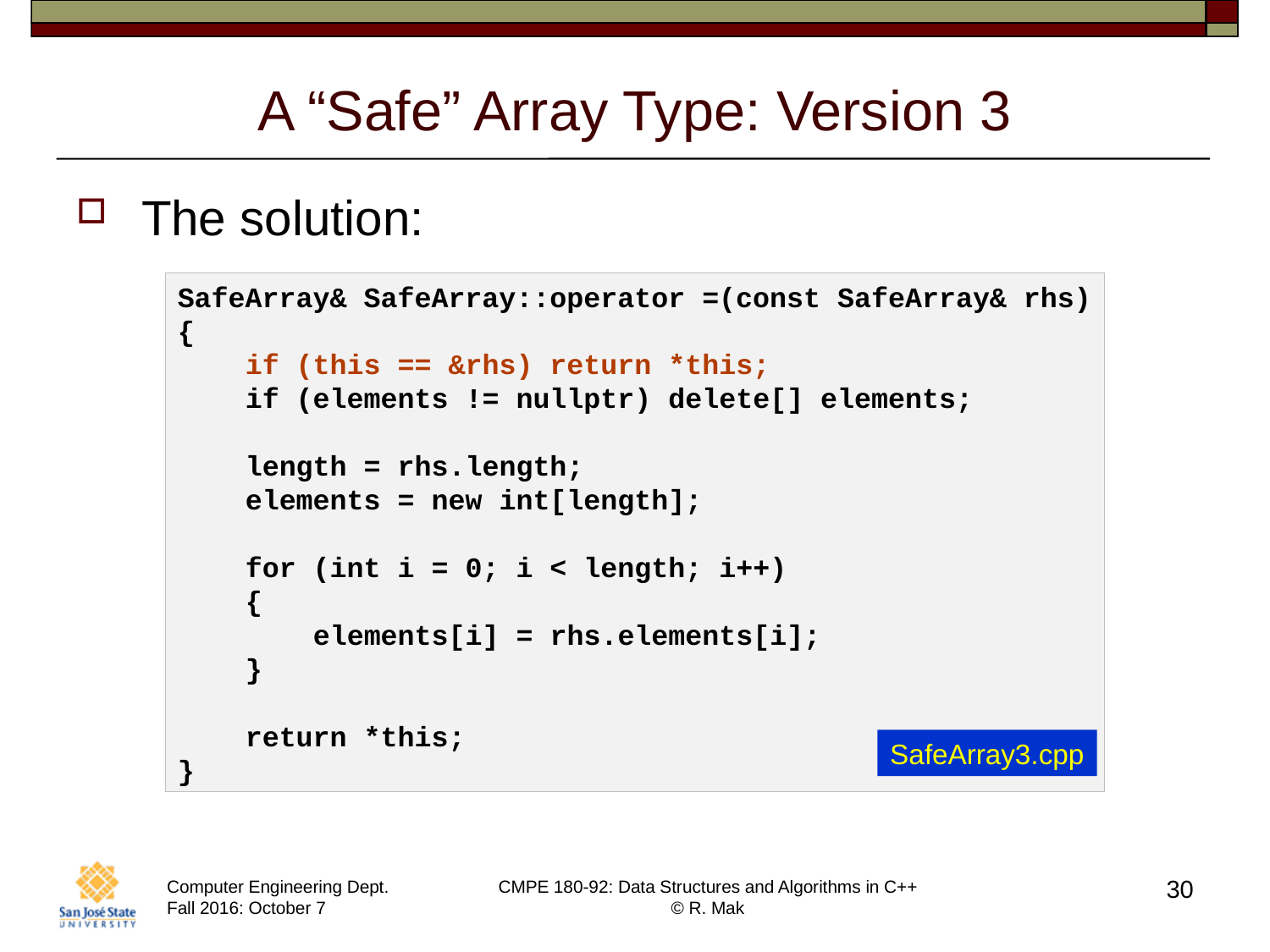

# A “Safe” Array Type: Version 3
The solution:
SafeArray& SafeArray::operator =(const SafeArray& rhs)
{
    if (this == &rhs) return *this;
    if (elements != nullptr) delete[] elements;

    length = rhs.length;
    elements = new int[length];

    for (int i = 0; i < length; i++)
    {
        elements[i] = rhs.elements[i];
    }

    return *this;
}
SafeArray3.cpp
30